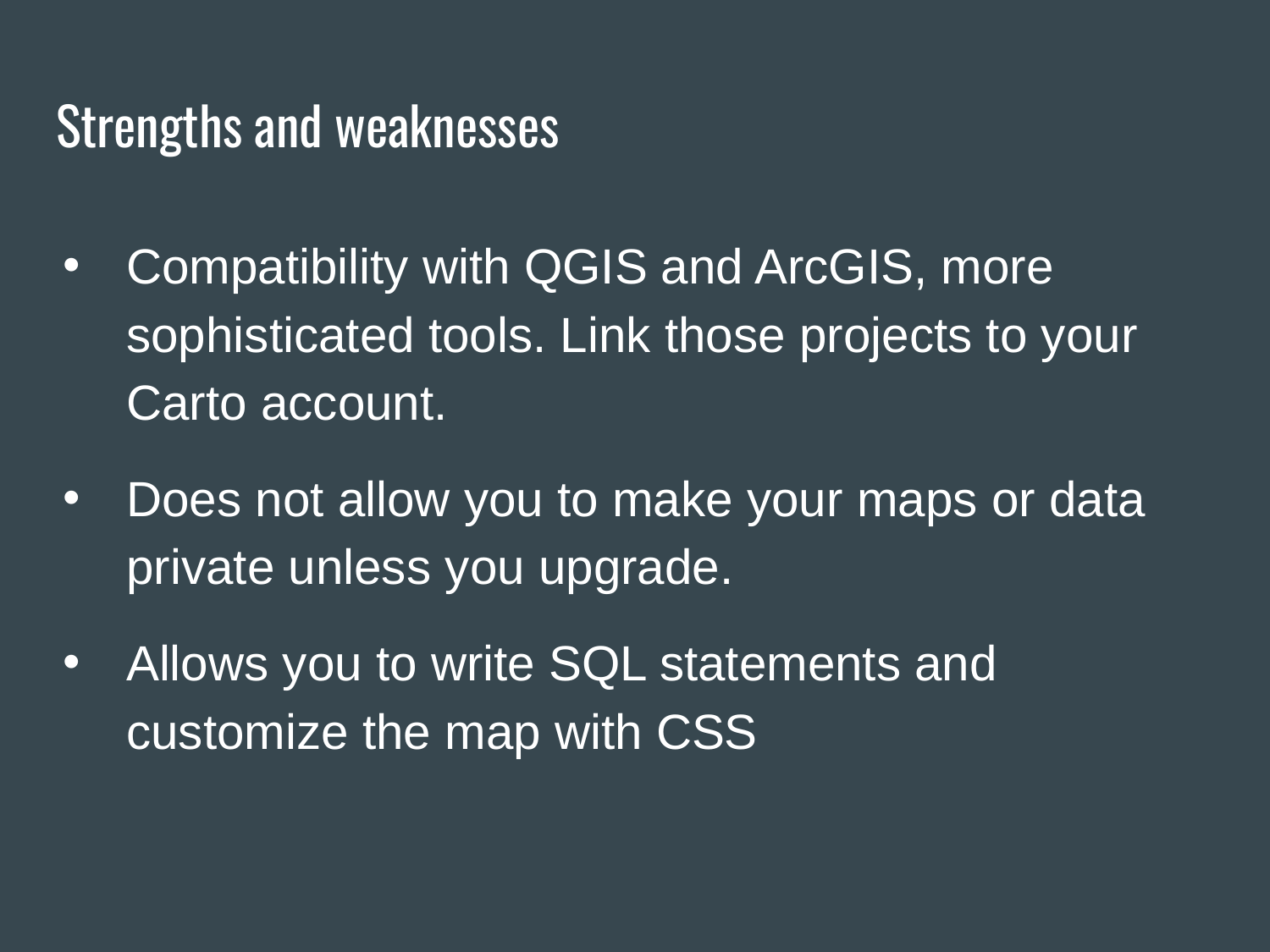

# Strengths and weaknesses
Compatibility with QGIS and ArcGIS, more sophisticated tools. Link those projects to your Carto account.
Does not allow you to make your maps or data private unless you upgrade.
Allows you to write SQL statements and customize the map with CSS